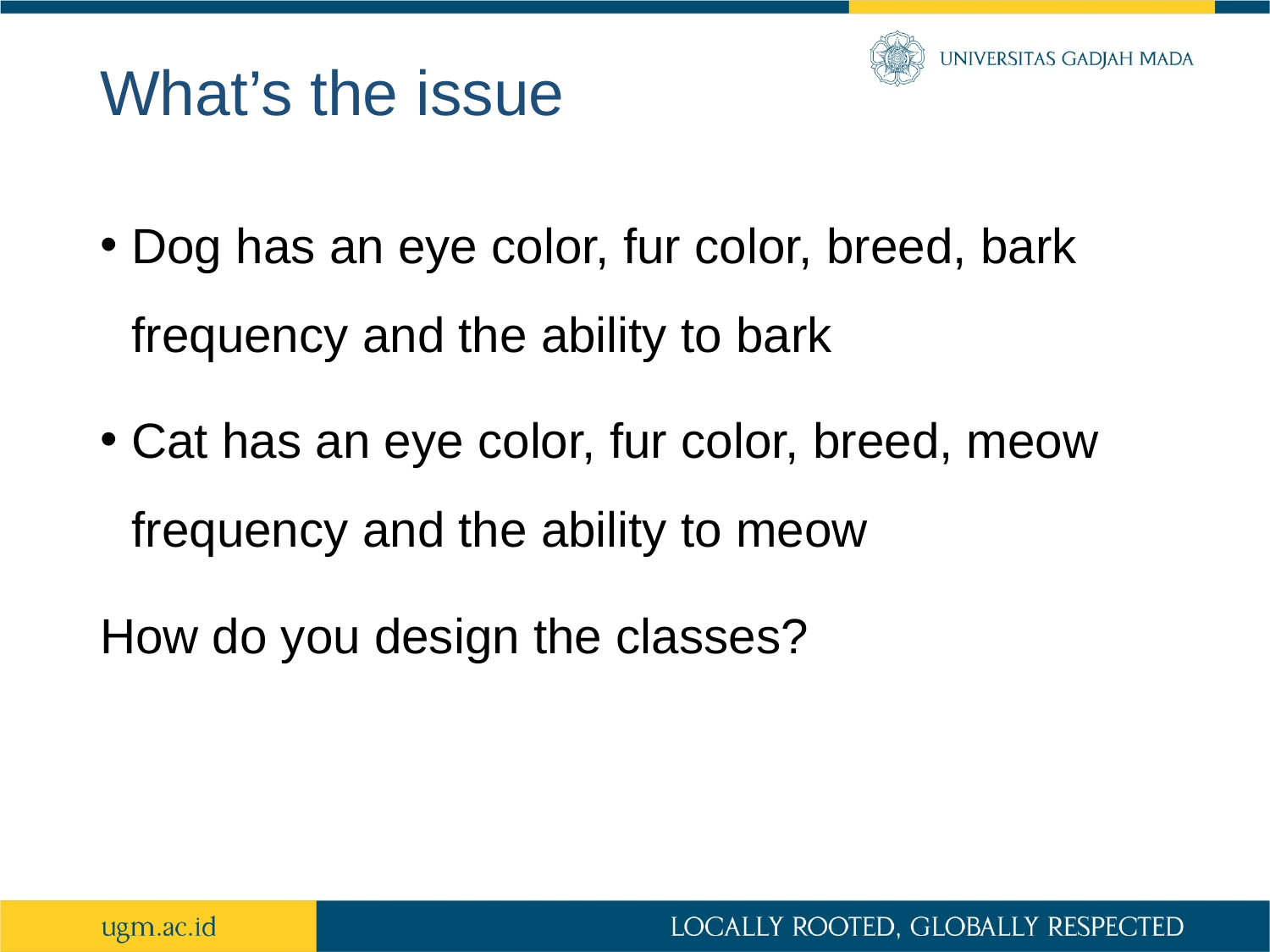

# What’s the issue

Dog has an eye color, fur color, breed, bark frequency and the ability to bark
Cat has an eye color, fur color, breed, meow frequency and the ability to meow
How do you design the classes?